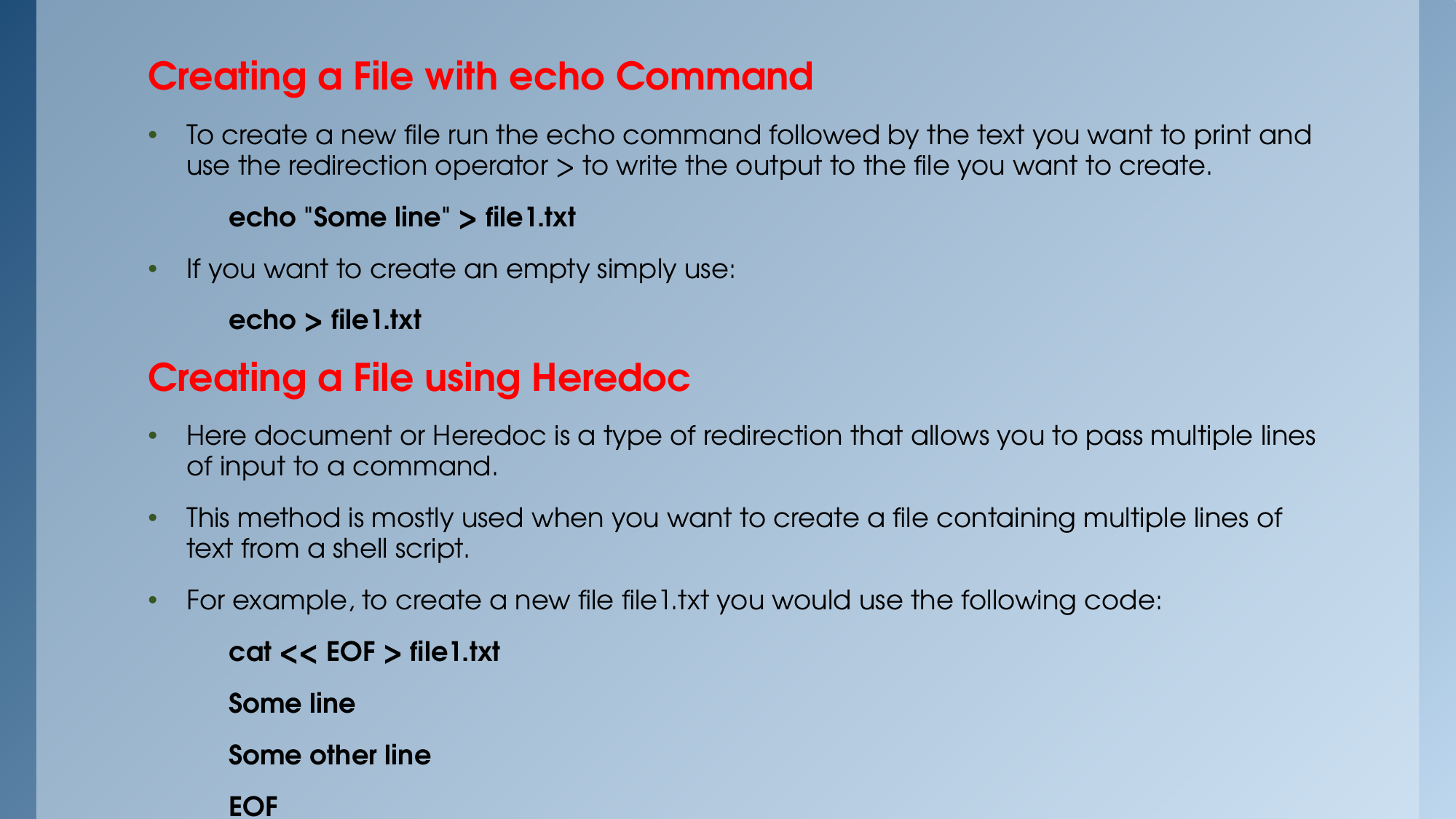

Creating a File with echo Command
To create a new file run the echo command followed by the text you want to print and use the redirection operator > to write the output to the file you want to create.
	echo "Some line" > file1.txt
If you want to create an empty simply use:
	echo > file1.txt
Creating a File using Heredoc
Here document or Heredoc is a type of redirection that allows you to pass multiple lines of input to a command.
This method is mostly used when you want to create a file containing multiple lines of text from a shell script.
For example, to create a new file file1.txt you would use the following code:
	cat << EOF > file1.txt
	Some line
	Some other line
	EOF